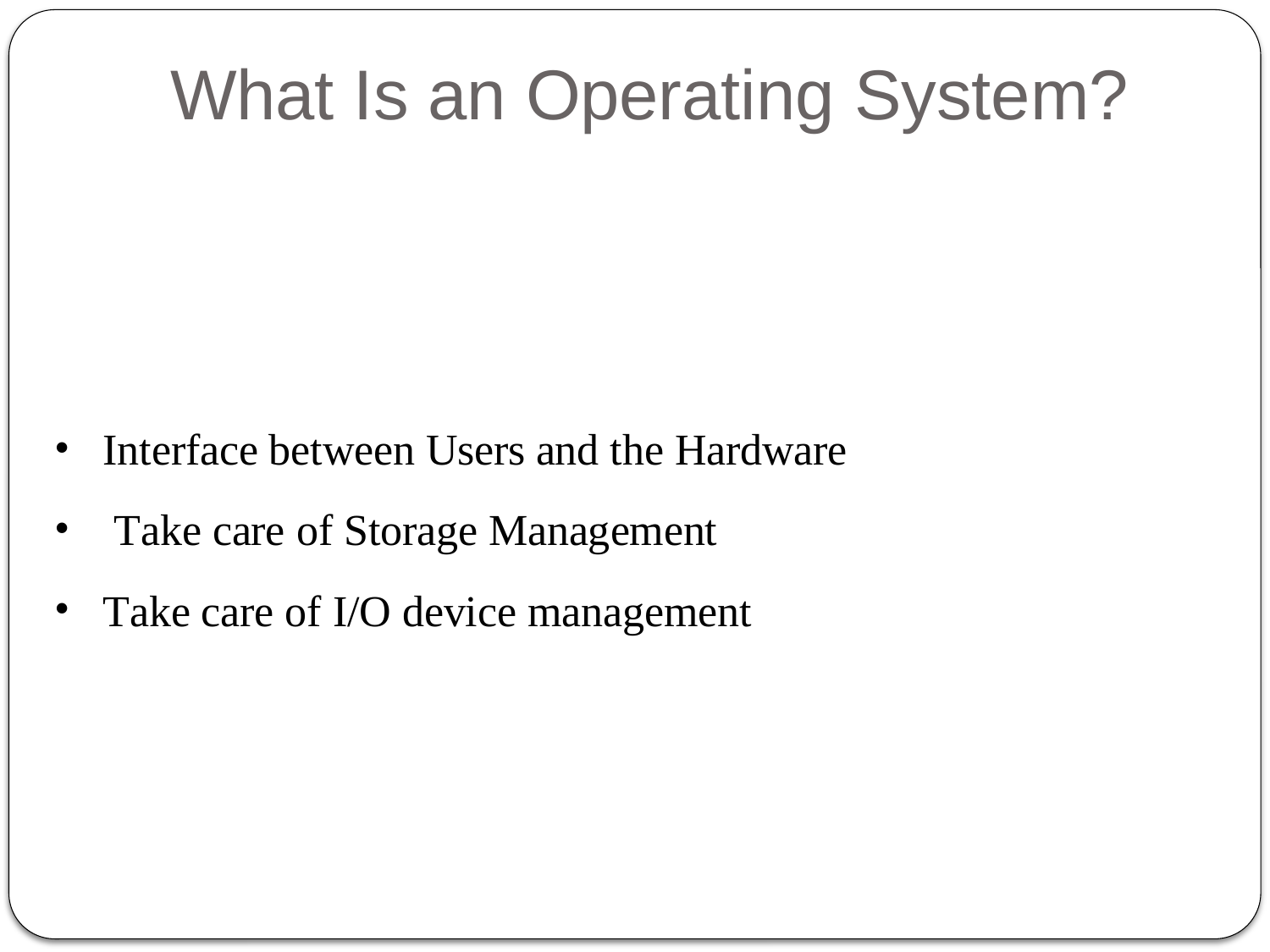

# What Is an Operating System?
5
•
•
•
Interface between Users and the Hardware  Take care of Storage Management
Take care of I/O device management